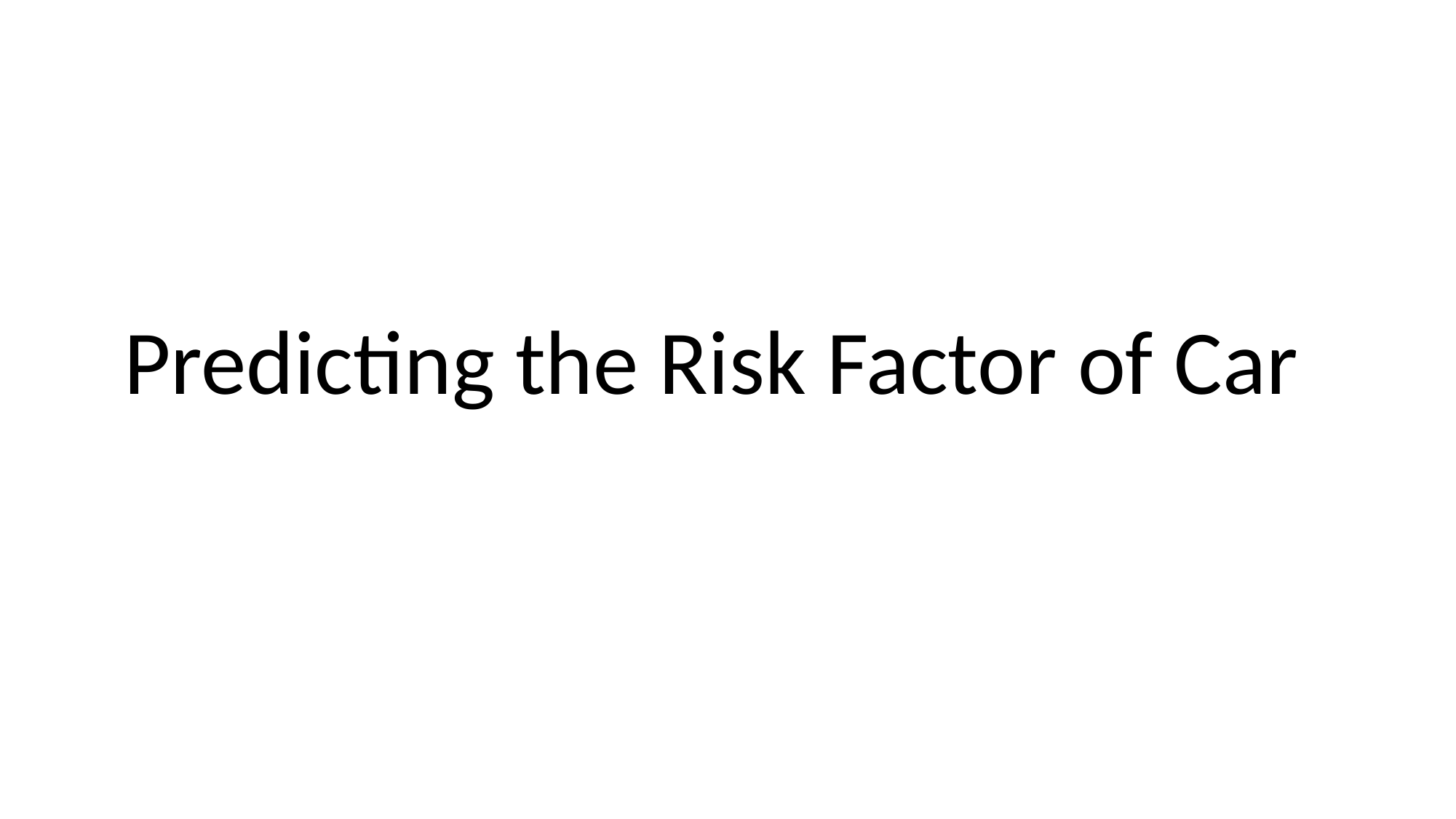

# Predicting the Risk Factor of Car